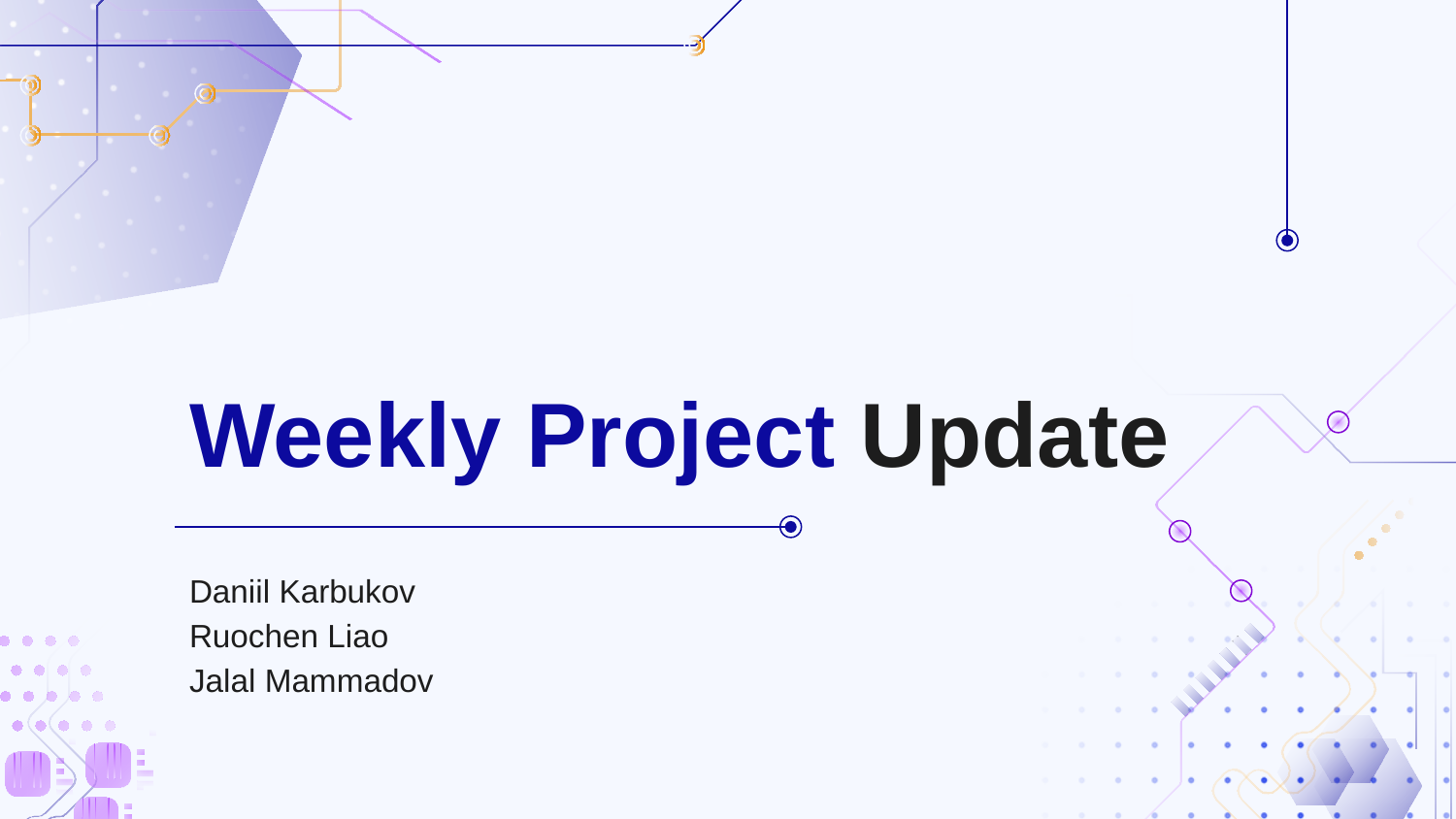

# Weekly Project Update

Daniil Karbukov
Ruochen Liao
Jalal Mammadov